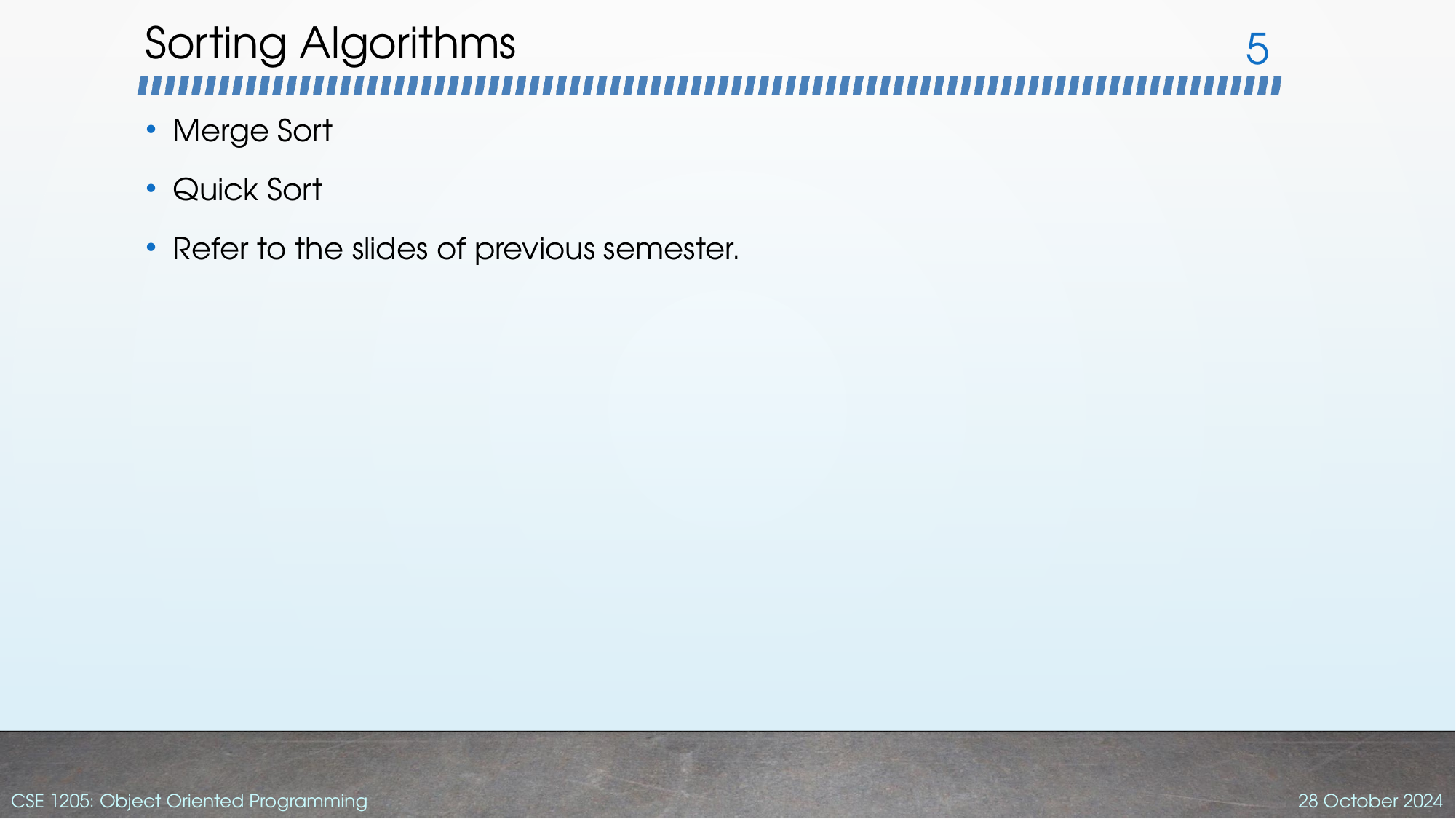

# Sorting Algorithms
5
Merge Sort
Quick Sort
Refer to the slides of previous semester.
28 October 2024
CSE 1205: Object Oriented Programming